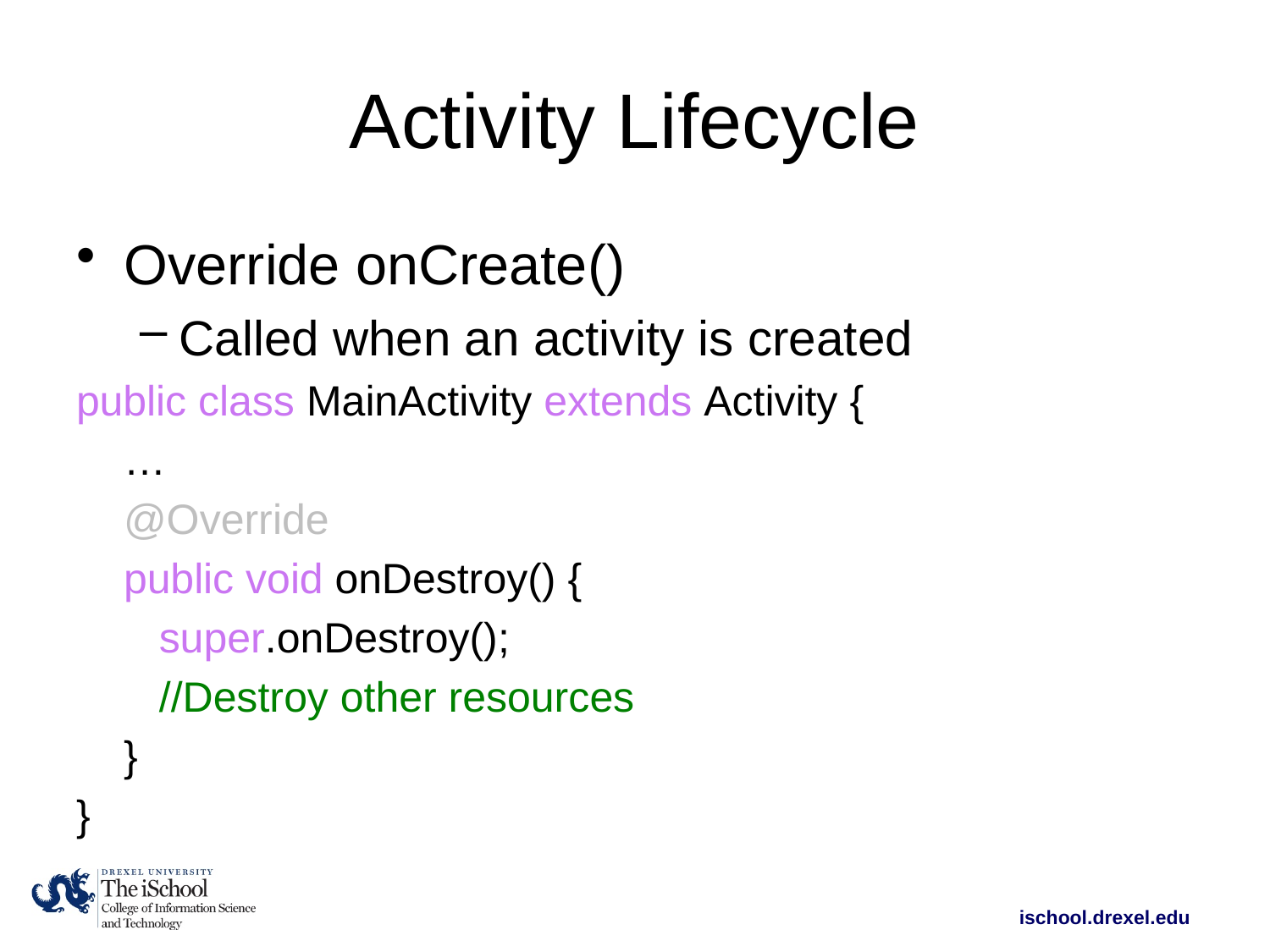

# Activity Lifecycle
Override onCreate()
Called when an activity is created
public class MainActivity extends Activity {
    …
    @Override
    public void onDestroy() {
       super.onDestroy();
       //Destroy other resources
    }
}